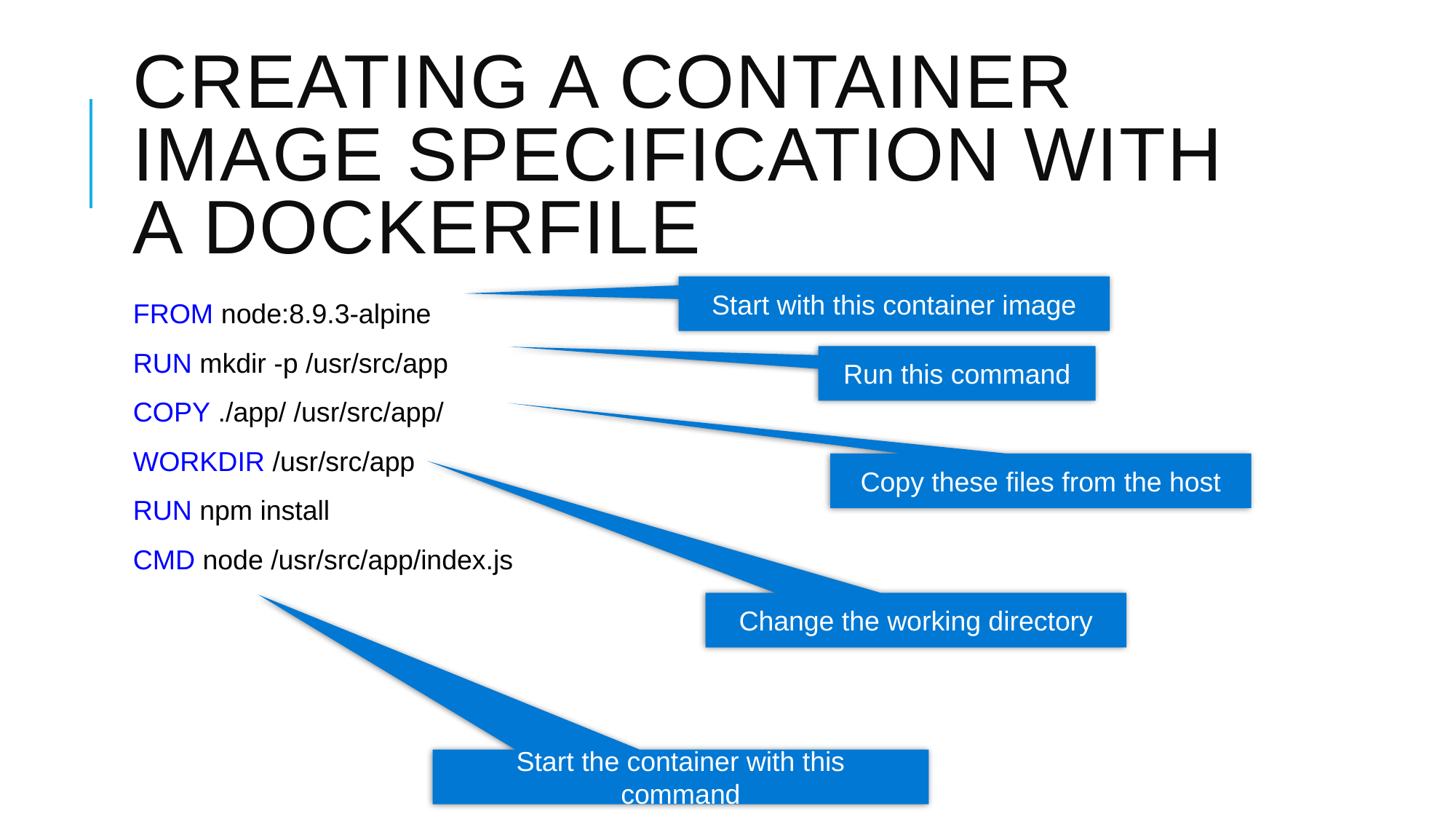

# Creating a container image specification with a Dockerfile
FROM node:8.9.3-alpine
RUN mkdir -p /usr/src/app
COPY ./app/ /usr/src/app/
WORKDIR /usr/src/app
RUN npm install
CMD node /usr/src/app/index.js

Start with this container image
Run this command
Copy these files from the host
Change the working directory
Start the container with this command